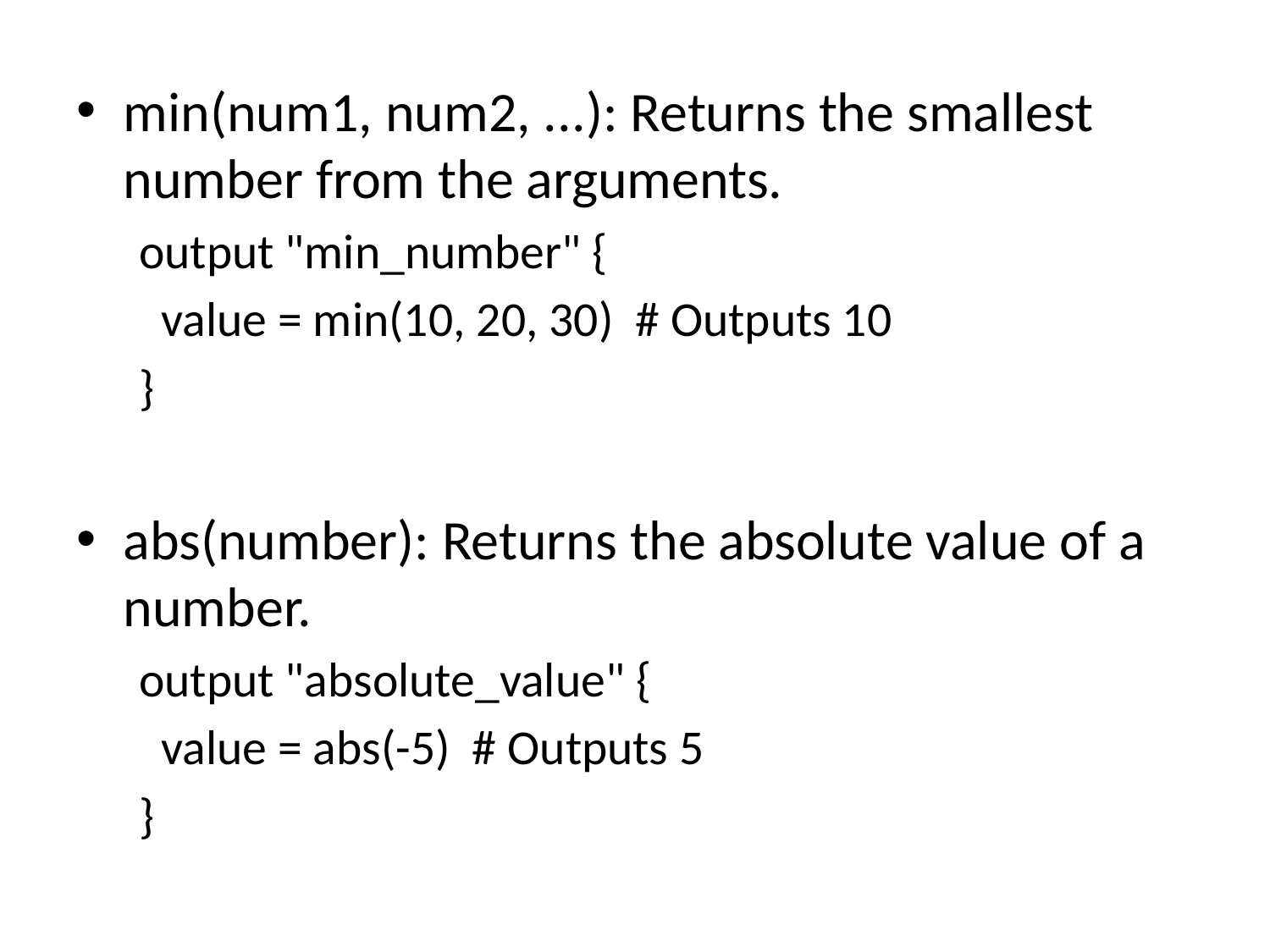

min(num1, num2, ...): Returns the smallest number from the arguments.
output "min_number" {
  value = min(10, 20, 30)  # Outputs 10
}

abs(number): Returns the absolute value of a number.
output "absolute_value" {
  value = abs(-5)  # Outputs 5
}